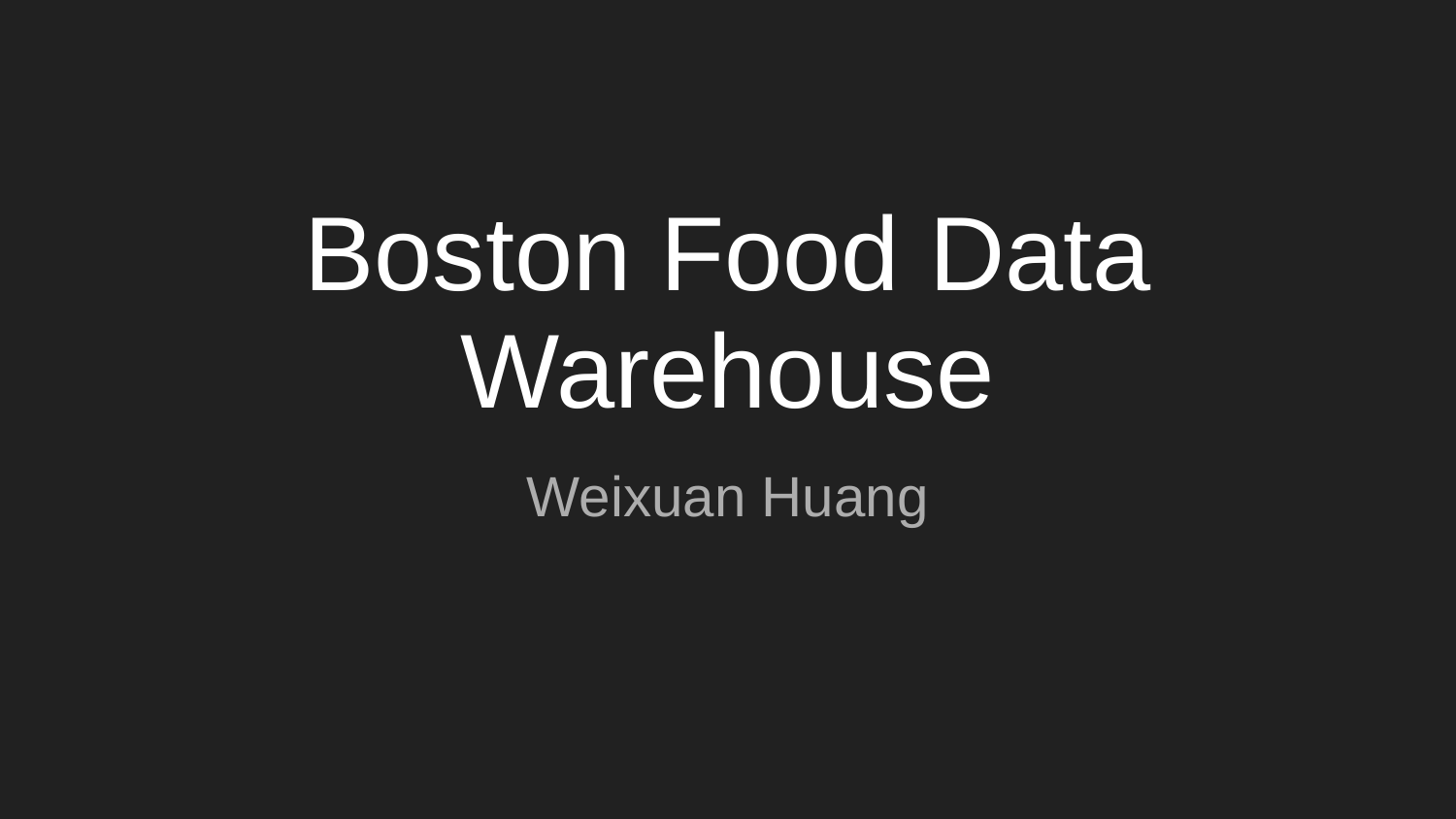

# Boston Food Data Warehouse
Weixuan Huang